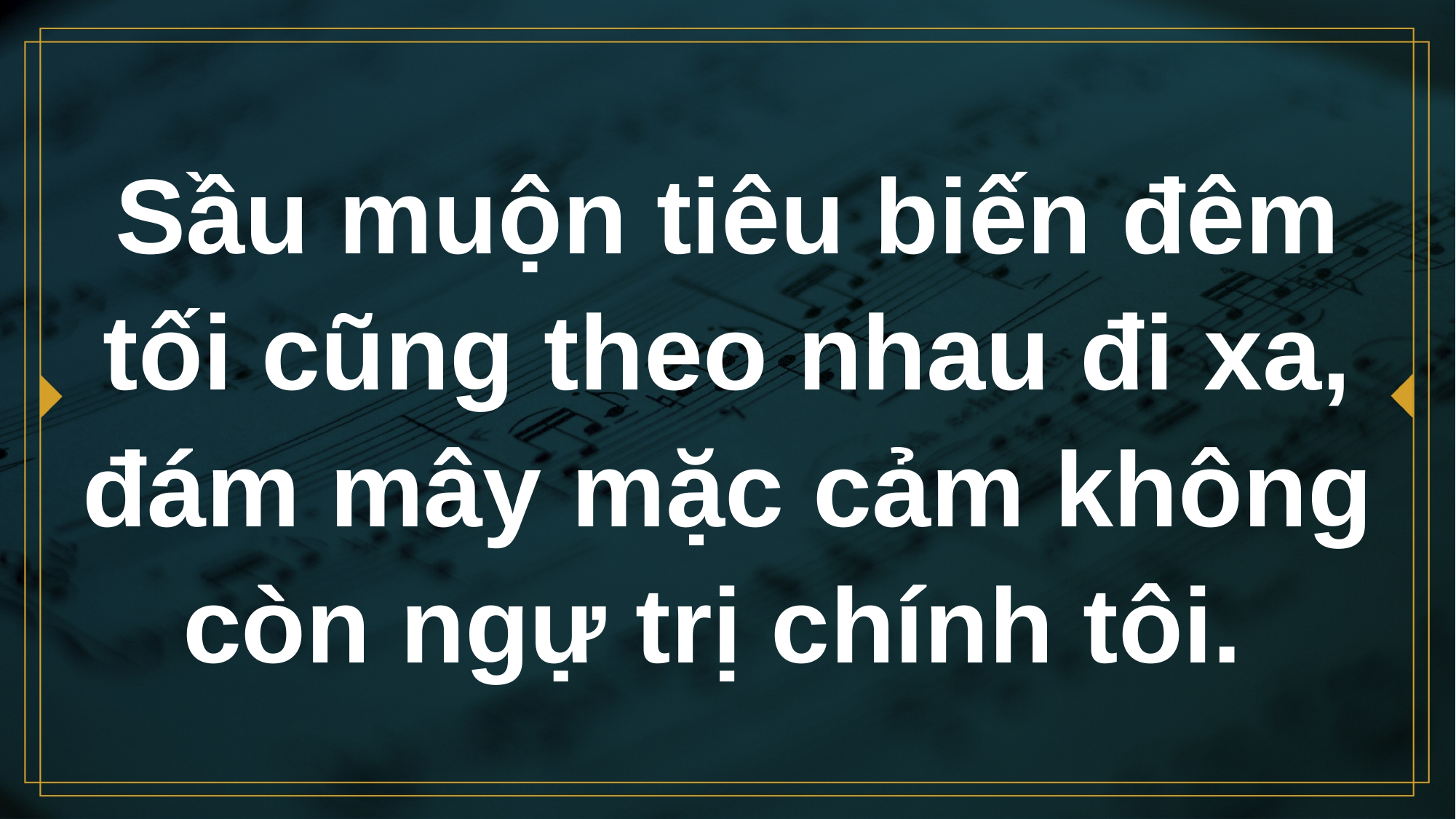

# Sầu muộn tiêu biến đêm tối cũng theo nhau đi xa, đám mây mặc cảm không còn ngự trị chính tôi.